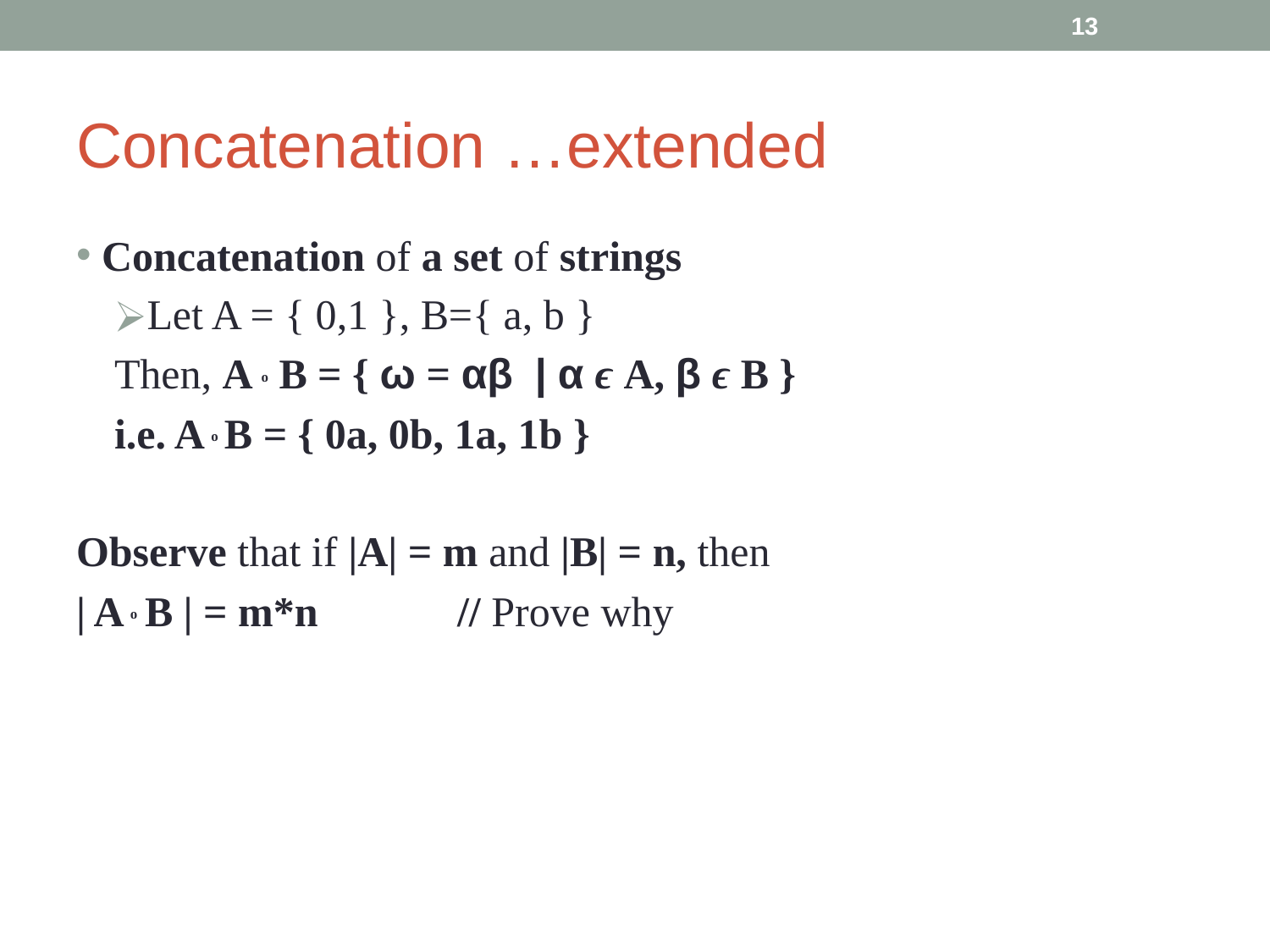

13
# Concatenation …extended
Concatenation of a set of strings
Let A = { 0,1 }, B={ a, b }
Then, A o B = { ω = αβ  | α ϵ A, β ϵ B }
i.e. A o B = { 0a, 0b, 1a, 1b }

Observe that if |A| = m and |B| = n, then
| A o  B | = m*n  	// Prove why